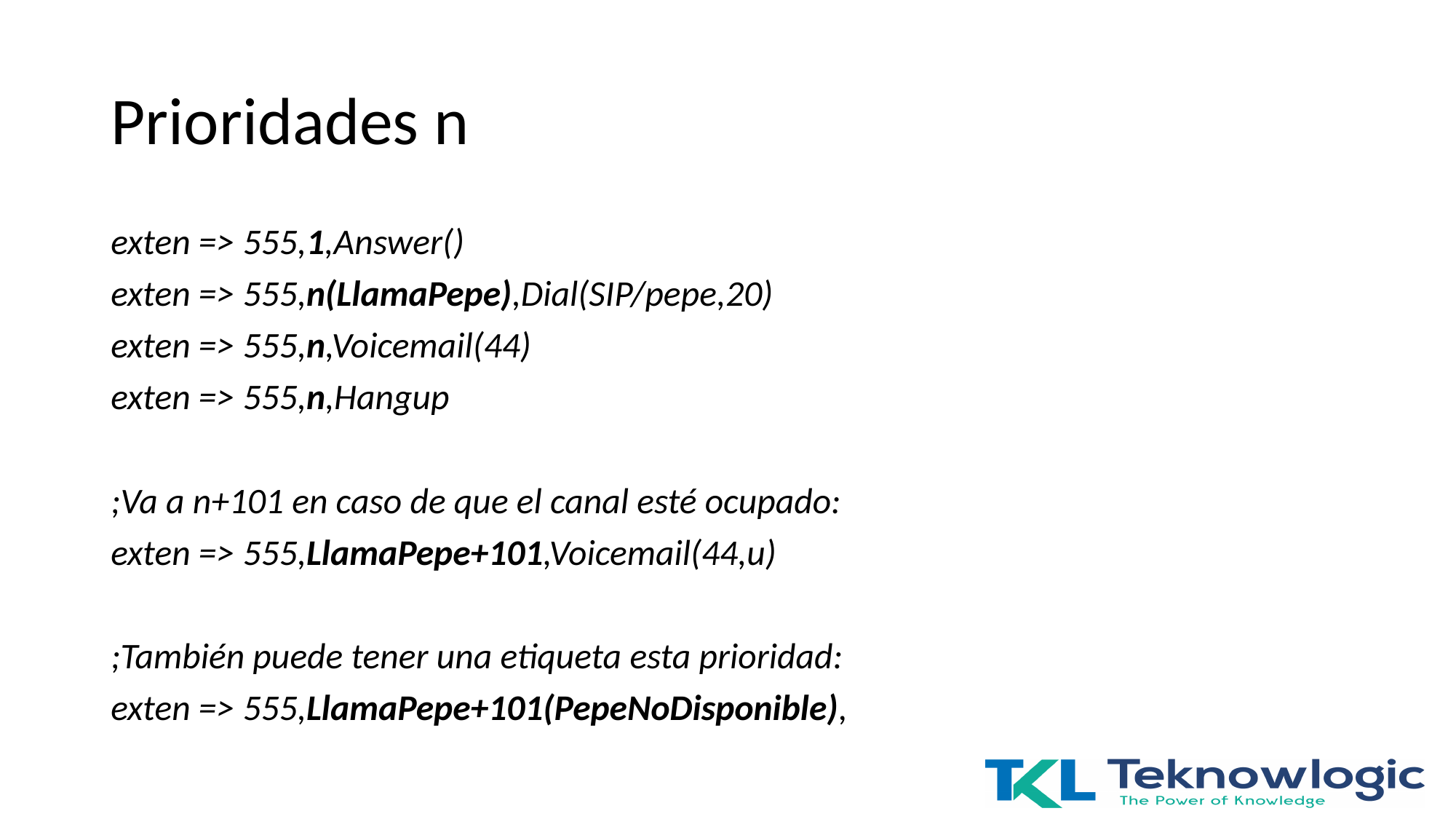

# Prioridades n
exten => 555,1,Answer()
exten => 555,n(LlamaPepe),Dial(SIP/pepe,20)
exten => 555,n,Voicemail(44)
exten => 555,n,Hangup

;Va a n+101 en caso de que el canal esté ocupado:
exten => 555,LlamaPepe+101,Voicemail(44,u)

;También puede tener una etiqueta esta prioridad:
exten => 555,LlamaPepe+101(PepeNoDisponible),